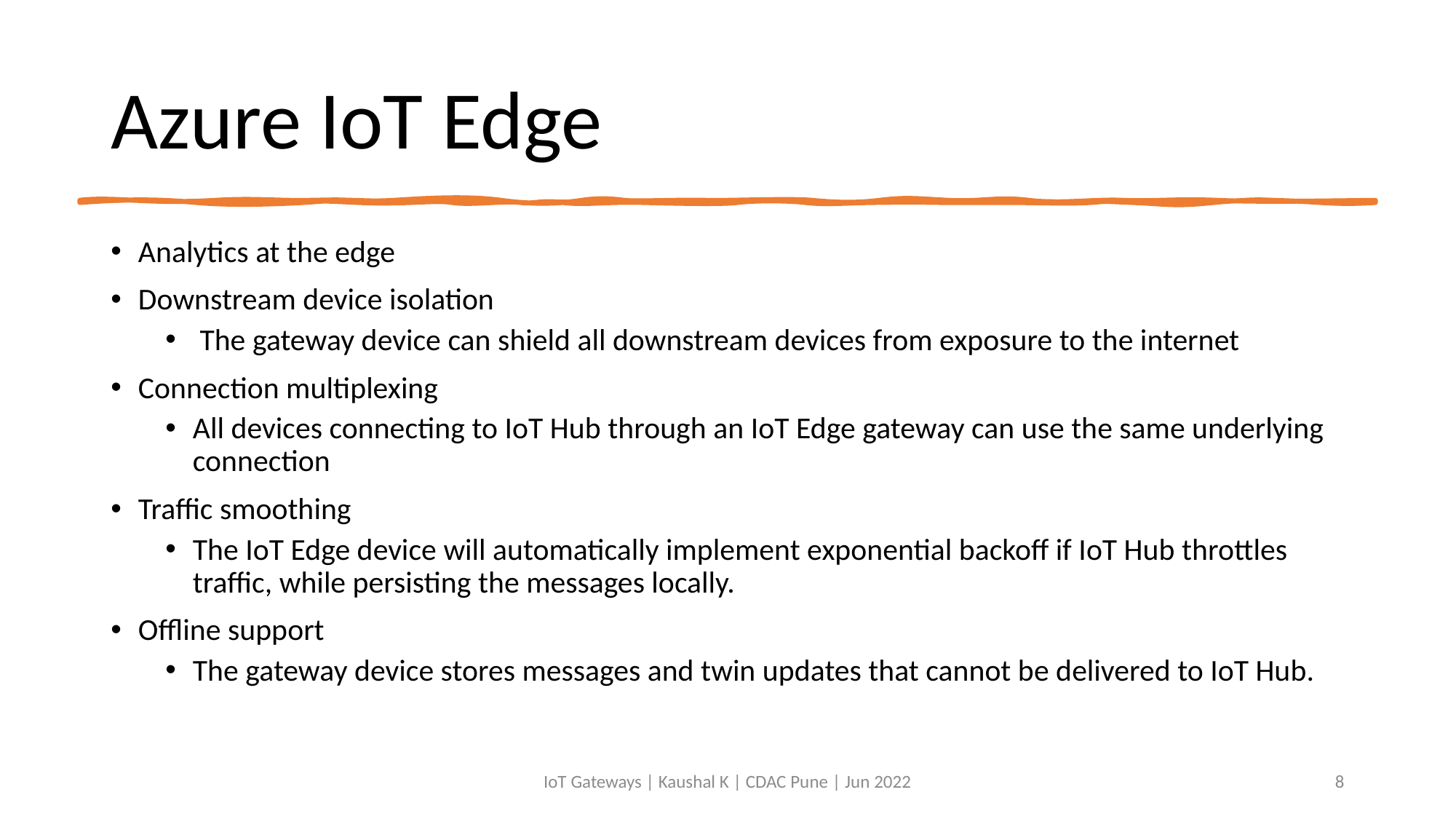

# Azure IoT Edge

Analytics at the edge
Downstream device isolation
 The gateway device can shield all downstream devices from exposure to the internet
Connection multiplexing
All devices connecting to IoT Hub through an IoT Edge gateway can use the same underlying connection
Traffic smoothing
The IoT Edge device will automatically implement exponential backoff if IoT Hub throttles traffic, while persisting the messages locally.
Offline support
The gateway device stores messages and twin updates that cannot be delivered to IoT Hub.
IoT Gateways | Kaushal K | CDAC Pune | Jun 2022
8